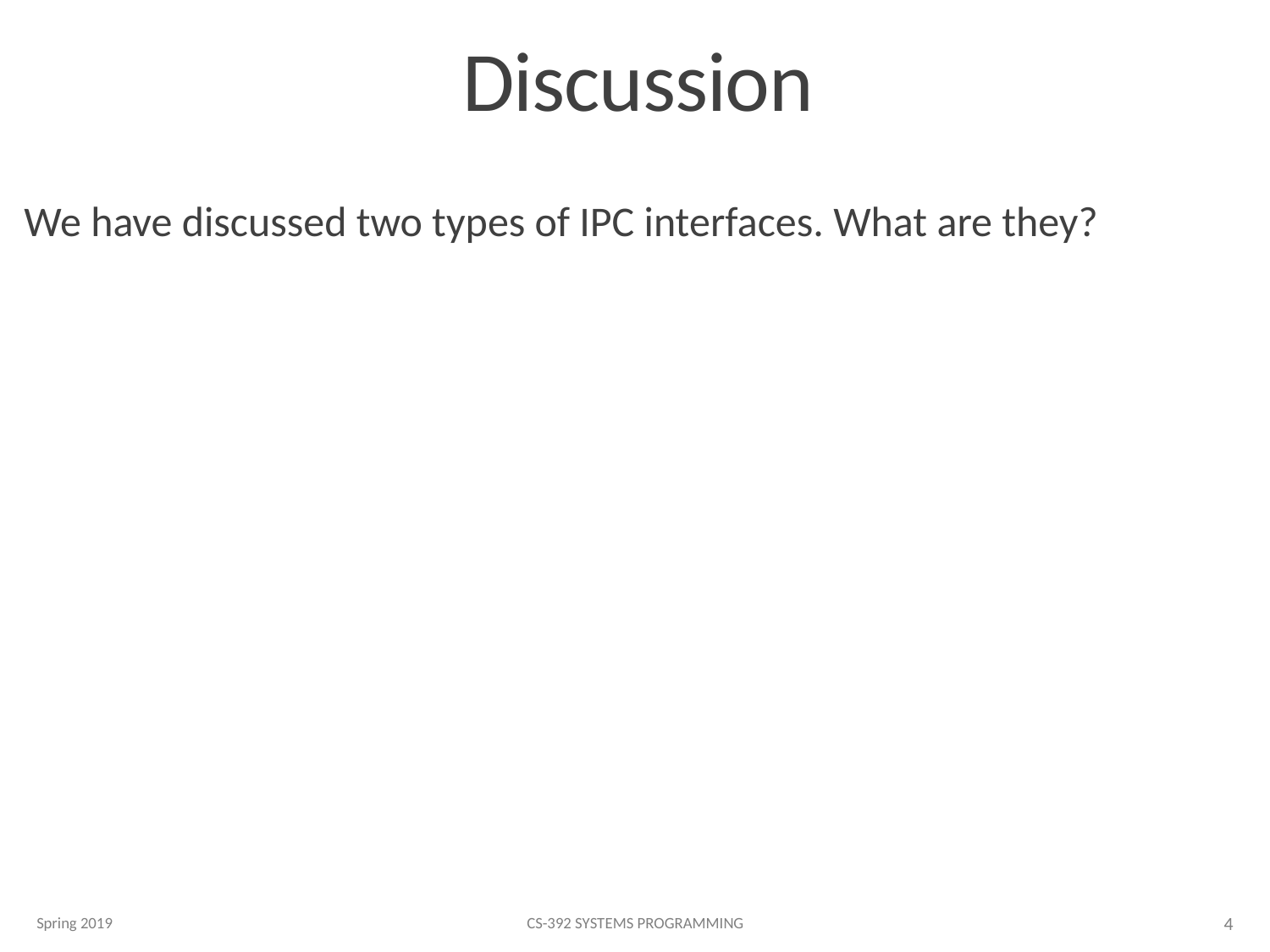

# Discussion
We have discussed two types of IPC interfaces. What are they?

Spring 2019
CS-392 Systems Programming
4